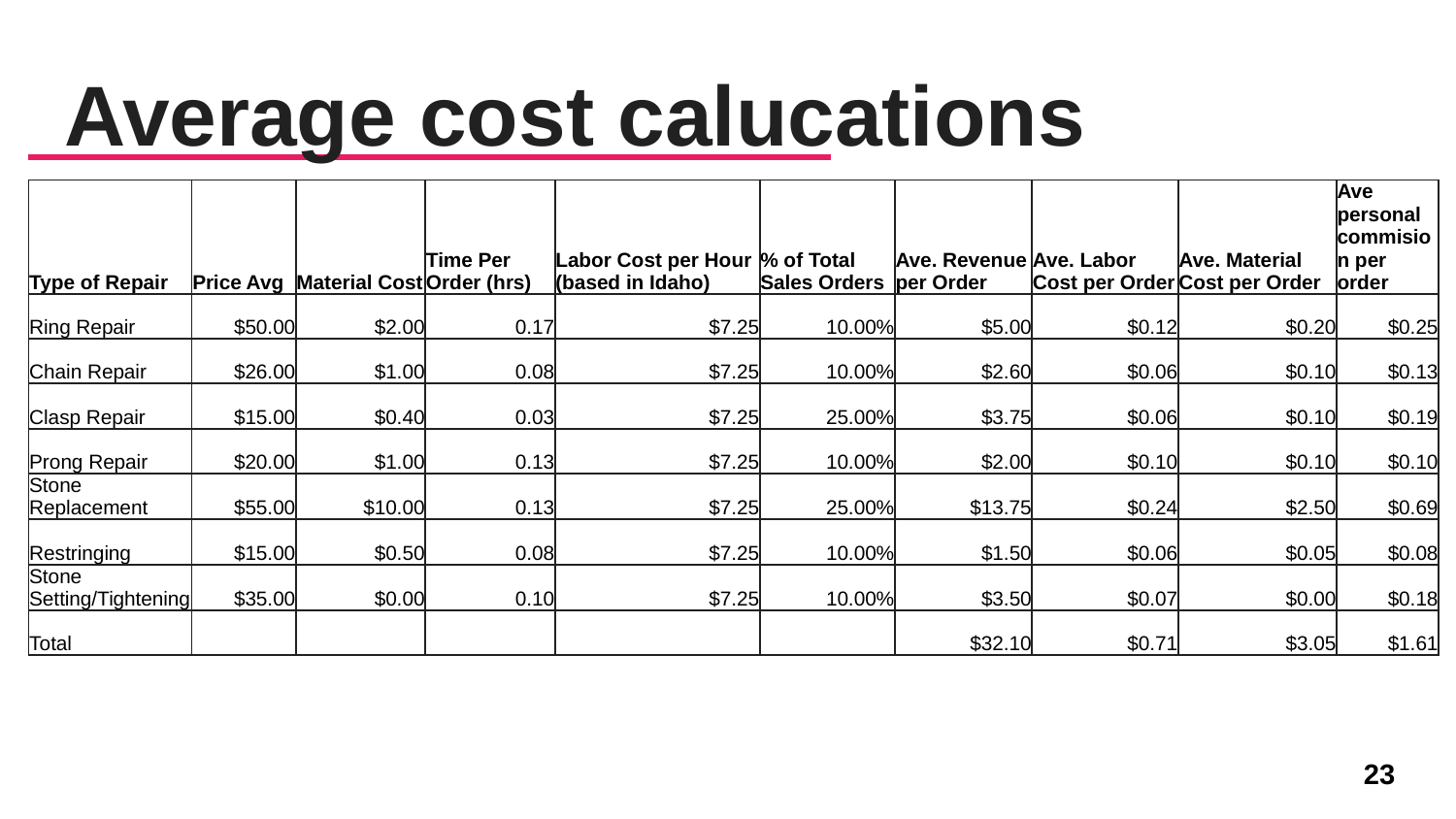

# Average cost calucations
| Type of Repair | Price Avg | Material Cost | Time Per Order (hrs) | Labor Cost per Hour (based in Idaho) | % of Total Sales Orders | Ave. Revenue per Order | Ave. Labor Cost per Order | Ave. Material Cost per Order | Ave personal commision per order |
| --- | --- | --- | --- | --- | --- | --- | --- | --- | --- |
| Ring Repair | $50.00 | $2.00 | 0.17 | $7.25 | 10.00% | $5.00 | $0.12 | $0.20 | $0.25 |
| Chain Repair | $26.00 | $1.00 | 0.08 | $7.25 | 10.00% | $2.60 | $0.06 | $0.10 | $0.13 |
| Clasp Repair | $15.00 | $0.40 | 0.03 | $7.25 | 25.00% | $3.75 | $0.06 | $0.10 | $0.19 |
| Prong Repair | $20.00 | $1.00 | 0.13 | $7.25 | 10.00% | $2.00 | $0.10 | $0.10 | $0.10 |
| Stone Replacement | $55.00 | $10.00 | 0.13 | $7.25 | 25.00% | $13.75 | $0.24 | $2.50 | $0.69 |
| Restringing | $15.00 | $0.50 | 0.08 | $7.25 | 10.00% | $1.50 | $0.06 | $0.05 | $0.08 |
| Stone Setting/Tightening | $35.00 | $0.00 | 0.10 | $7.25 | 10.00% | $3.50 | $0.07 | $0.00 | $0.18 |
| Total |  |  |  |  |  | $32.10 | $0.71 | $3.05 | $1.61 |
23